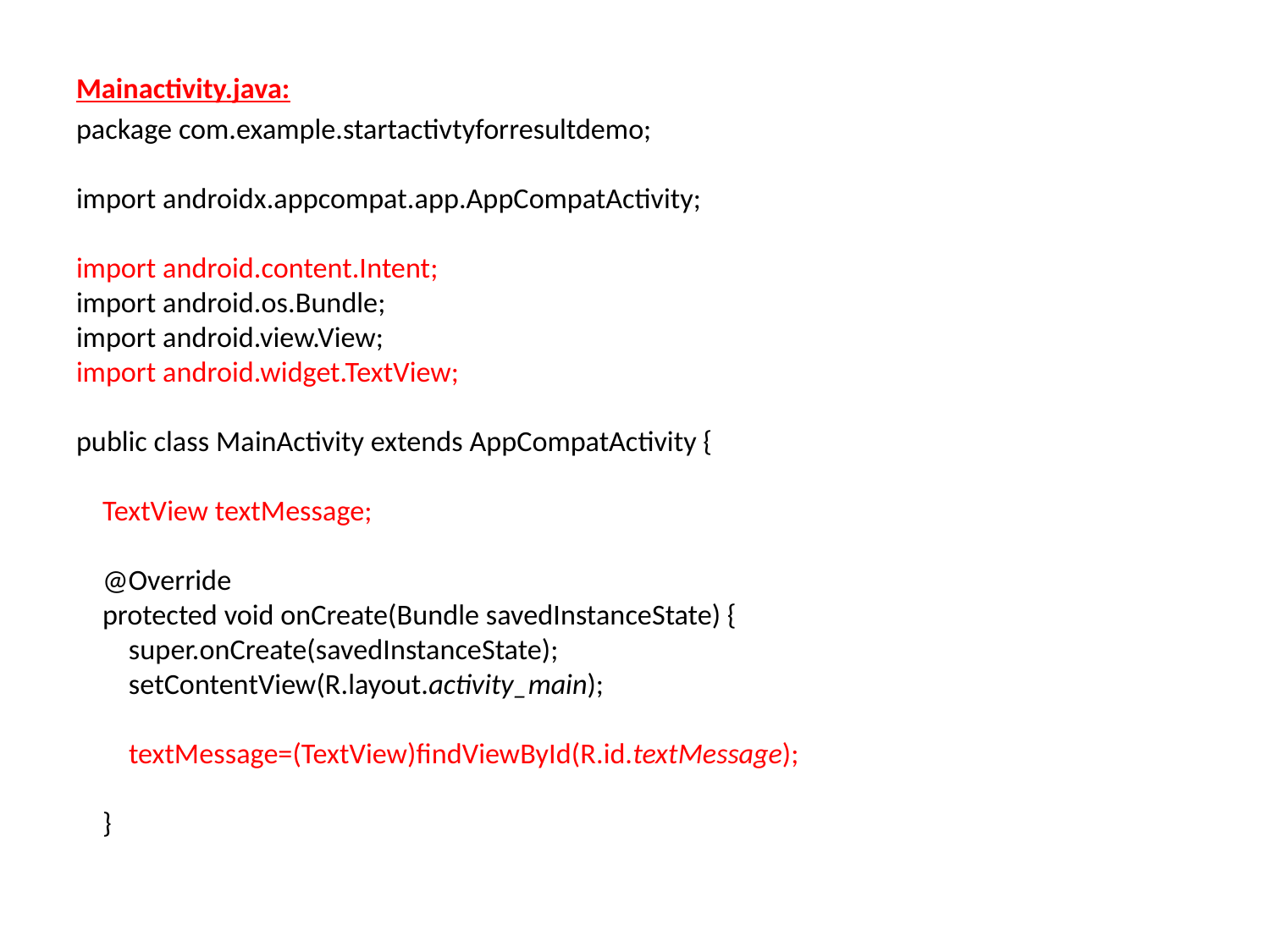

Mainactivity.java:
package com.example.startactivtyforresultdemo;
import androidx.appcompat.app.AppCompatActivity;
import android.content.Intent;
import android.os.Bundle;
import android.view.View;
import android.widget.TextView;
public class MainActivity extends AppCompatActivity {
    TextView textMessage;
    @Override
    protected void onCreate(Bundle savedInstanceState) {
        super.onCreate(savedInstanceState);
        setContentView(R.layout.activity_main);
        textMessage=(TextView)findViewById(R.id.textMessage);
    }